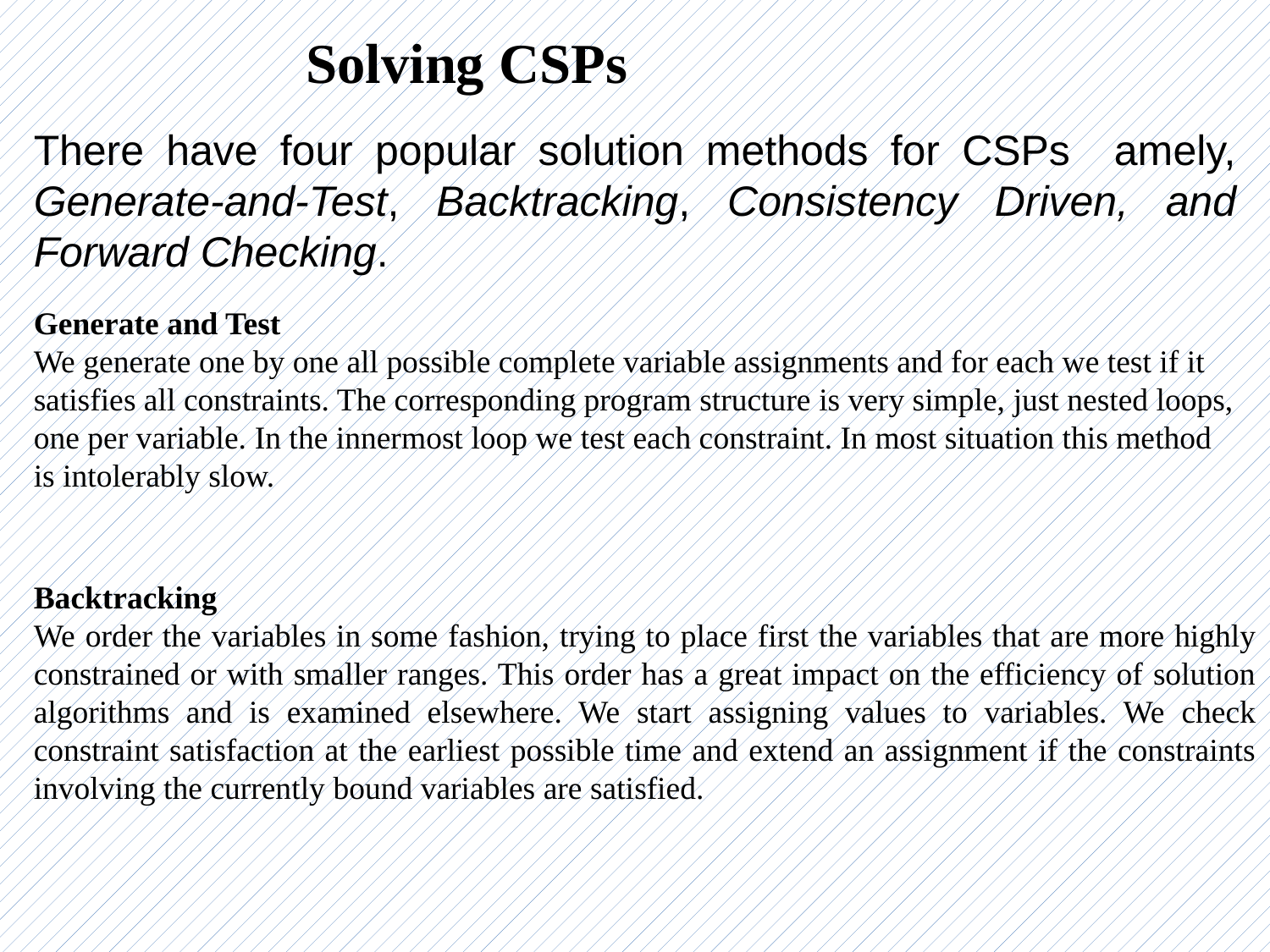

Solving CSPs
There have four popular solution methods for CSPs  amely, Generate-and-Test, Backtracking, Consistency Driven, and Forward Checking.
Generate and Test
We generate one by one all possible complete variable assignments and for each we test if it satisfies all constraints. The corresponding program structure is very simple, just nested loops, one per variable. In the innermost loop we test each constraint. In most situation this method is intolerably slow.
Backtracking
We order the variables in some fashion, trying to place first the variables that are more highly constrained or with smaller ranges. This order has a great impact on the efficiency of solution algorithms and is examined elsewhere. We start assigning values to variables. We check constraint satisfaction at the earliest possible time and extend an assignment if the constraints involving the currently bound variables are satisfied.